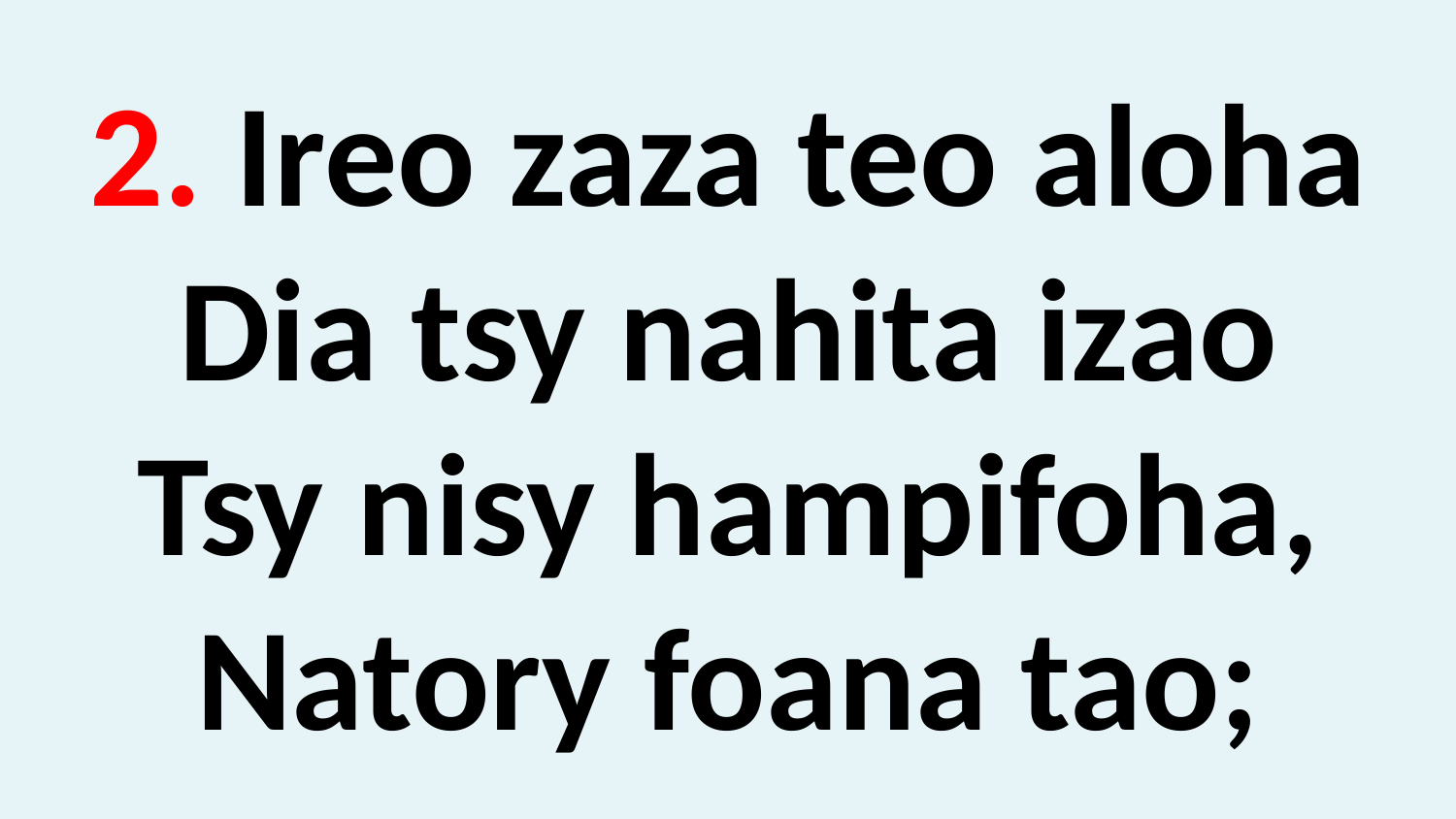

2. Ireo zaza teo aloha
Dia tsy nahita izao
Tsy nisy hampifoha,
Natory foana tao;